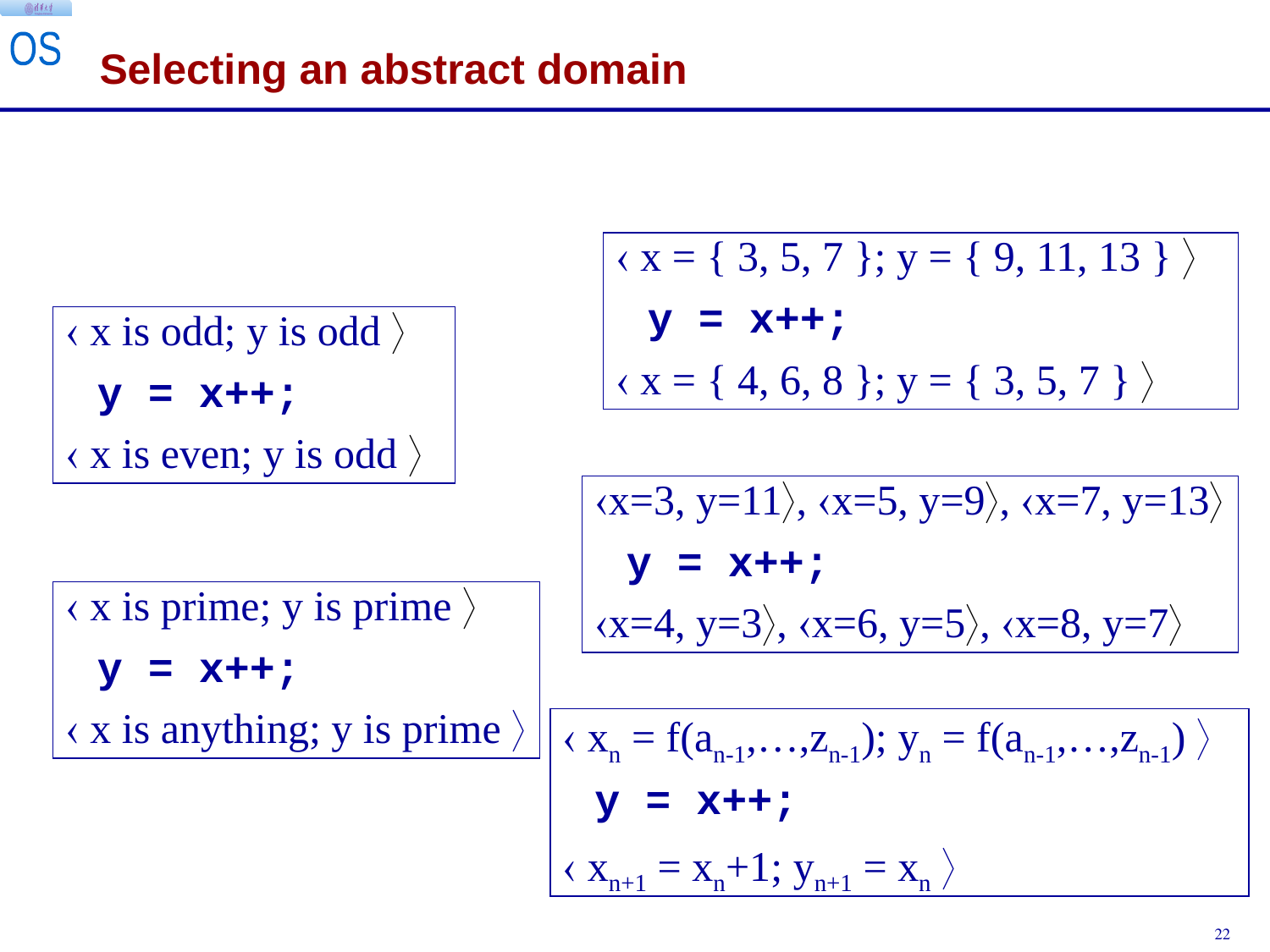

# Selecting an abstract domain
〈 x = { 3, 5, 7 }; y = { 9, 11, 13 } 〉
   y = x++;
〈 x = { 4, 6, 8 }; y = { 3, 5, 7 } 〉
〈 x is odd; y is odd 〉
   y = x++;
〈 x is even; y is odd 〉
〈x=3, y=11〉, 〈x=5, y=9〉, 〈x=7, y=13〉
   y = x++;
〈x=4, y=3〉, 〈x=6, y=5〉, 〈x=8, y=7〉
〈 x is prime; y is prime 〉
   y = x++;
〈 x is anything; y is prime 〉
〈 xn = f(an-1,…,zn-1); yn = f(an-1,…,zn-1) 〉
   y = x++;
〈 xn+1 = xn+1; yn+1 = xn 〉